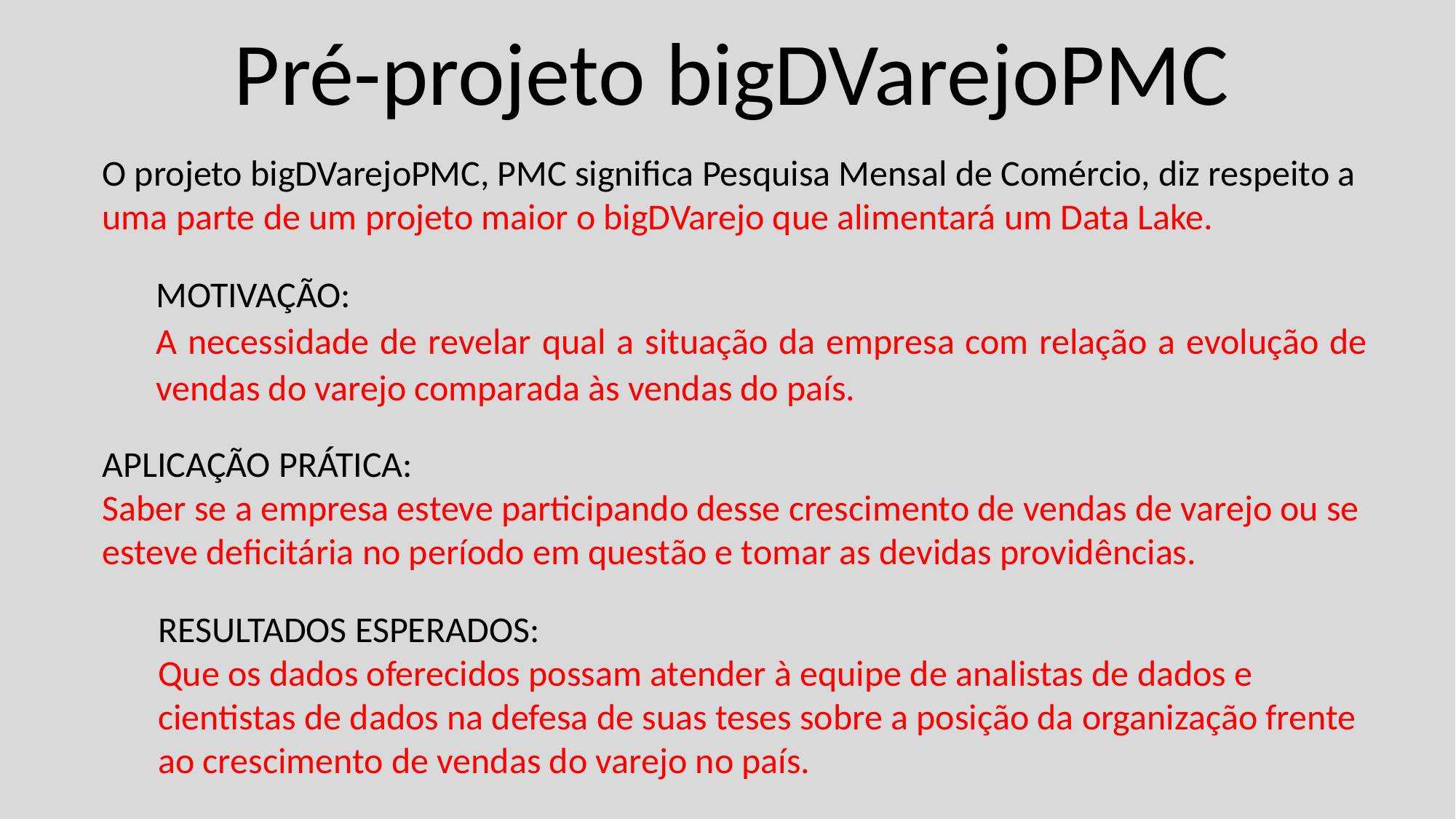

# Pré-projeto bigDVarejoPMC
O projeto bigDVarejoPMC, PMC significa Pesquisa Mensal de Comércio, diz respeito a uma parte de um projeto maior o bigDVarejo que alimentará um Data Lake.
MOTIVAÇÃO:
A necessidade de revelar qual a situação da empresa com relação a evolução de vendas do varejo comparada às vendas do país.
APLICAÇÃO PRÁTICA:
Saber se a empresa esteve participando desse crescimento de vendas de varejo ou se esteve deficitária no período em questão e tomar as devidas providências.
RESULTADOS ESPERADOS:
Que os dados oferecidos possam atender à equipe de analistas de dados e cientistas de dados na defesa de suas teses sobre a posição da organização frente ao crescimento de vendas do varejo no país.